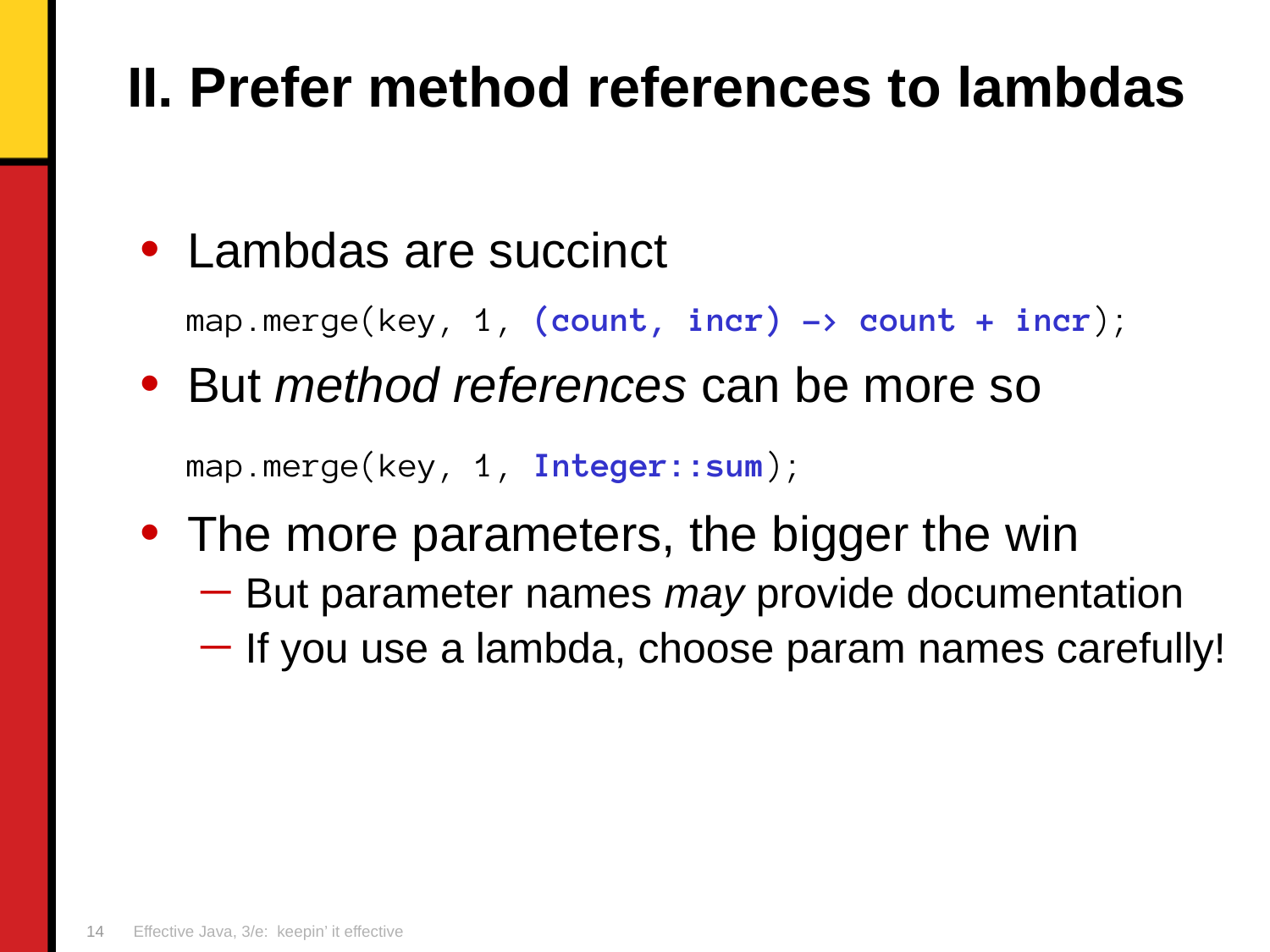

# II. Prefer method references to lambdas
Lambdas are succinct
	map.merge(key, 1, (count, incr) -> count + incr);
But method references can be more so
	map.merge(key, 1, Integer::sum);
The more parameters, the bigger the win
But parameter names may provide documentation
If you use a lambda, choose param names carefully!